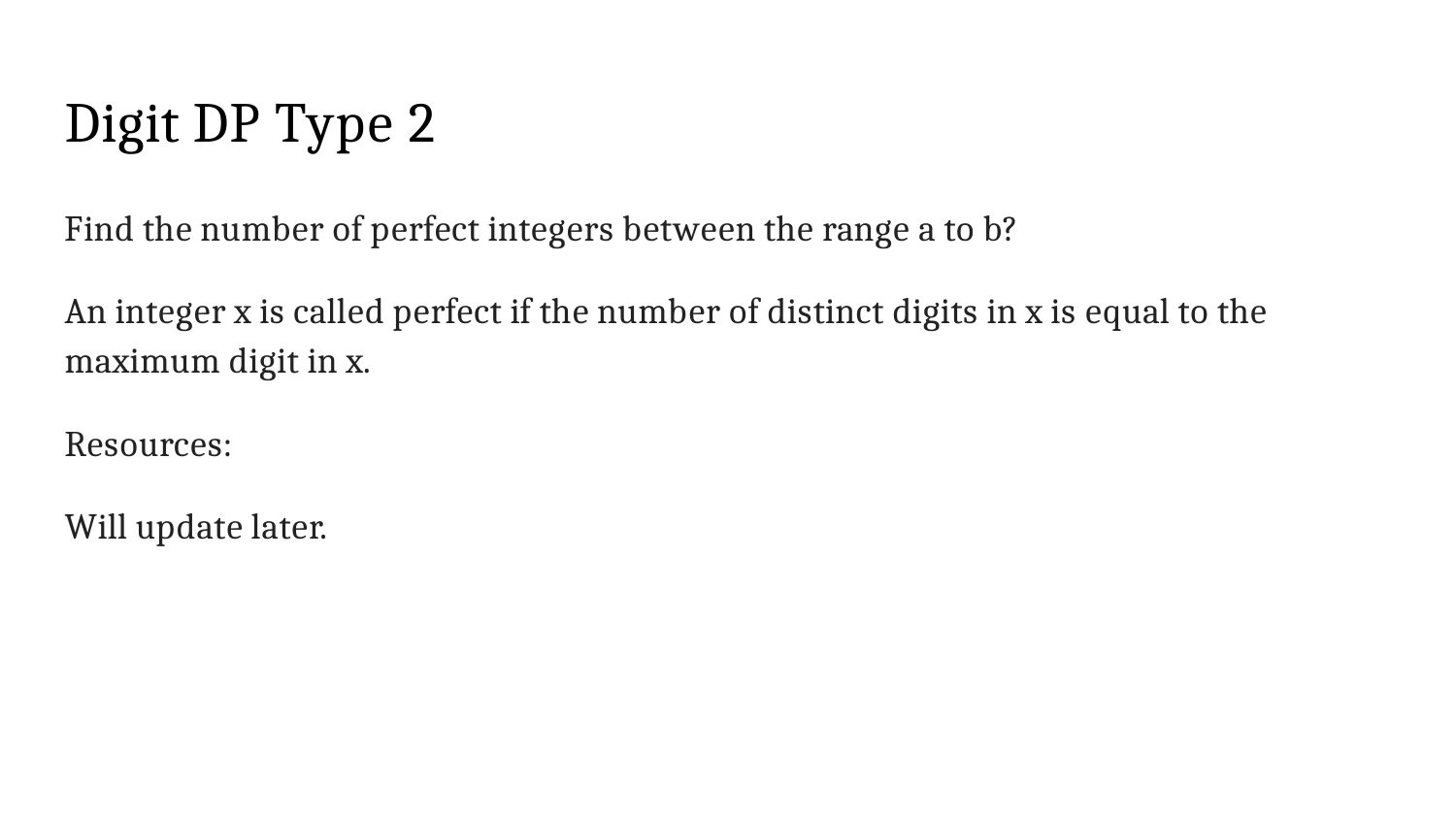

# Digit DP Type 2
Find the number of perfect integers between the range a to b?
An integer x is called perfect if the number of distinct digits in x is equal to the maximum digit in x.
Resources:
Will update later.